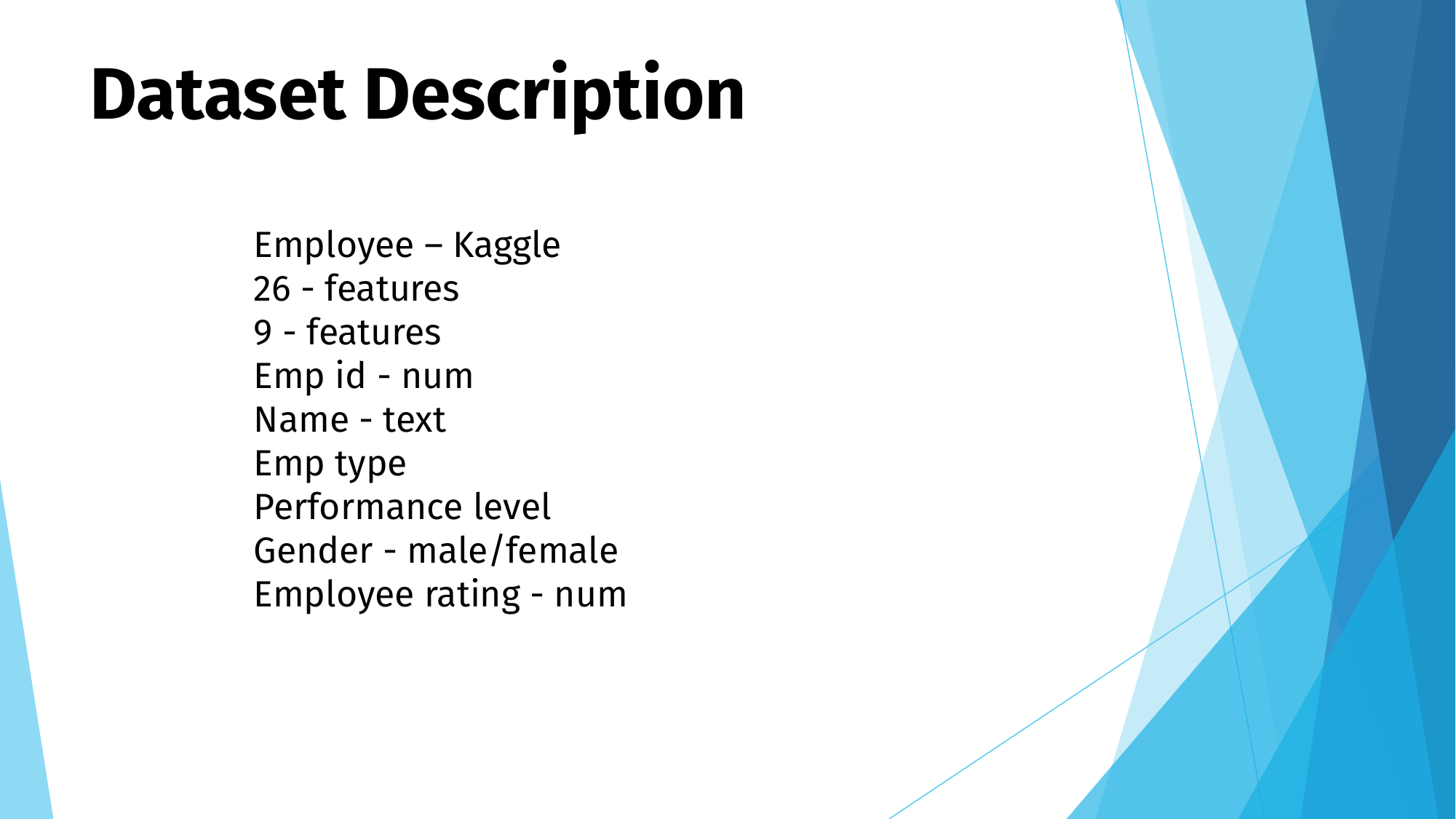

# Dataset Description Employee – Kaggle 26 - features 9 - features Emp id - num Name - text Emp type Performance level Gender - male/female Employee rating - num